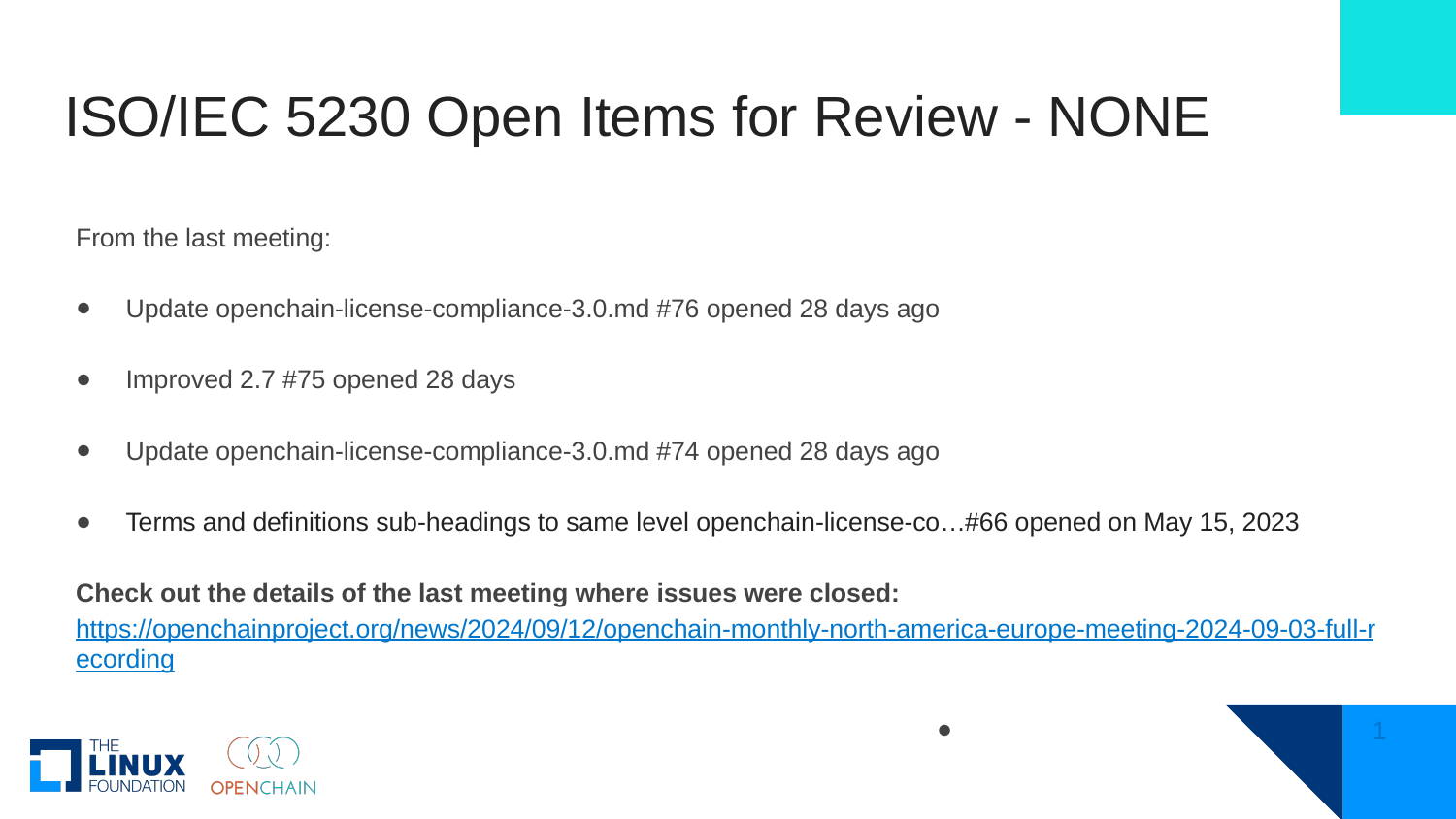

# ISO/IEC 5230 Open Items for Review - NONE
From the last meeting:

Update openchain-license-compliance-3.0.md #76 opened 28 days ago

Improved 2.7 #75 opened 28 days

Update openchain-license-compliance-3.0.md #74 opened 28 days ago

Terms and definitions sub-headings to same level openchain-license-co…#66 opened on May 15, 2023

Check out the details of the last meeting where issues were closed:
https://openchainproject.org/news/2024/09/12/openchain-monthly-north-america-europe-meeting-2024-09-03-full-recording
 1